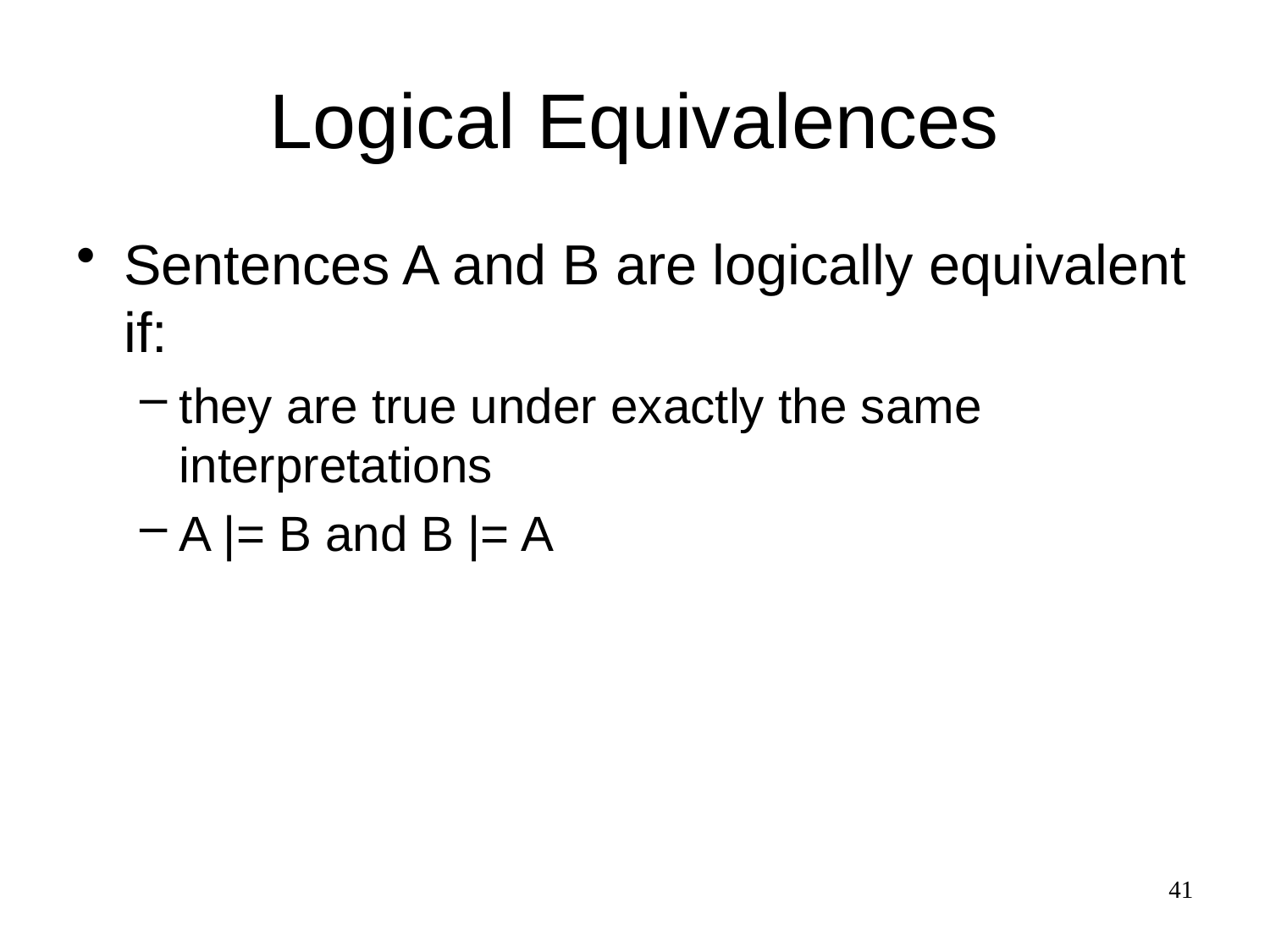

# Logical Equivalences
Sentences A and B are logically equivalent if:
they are true under exactly the same interpretations
A |= B and B |= A

41